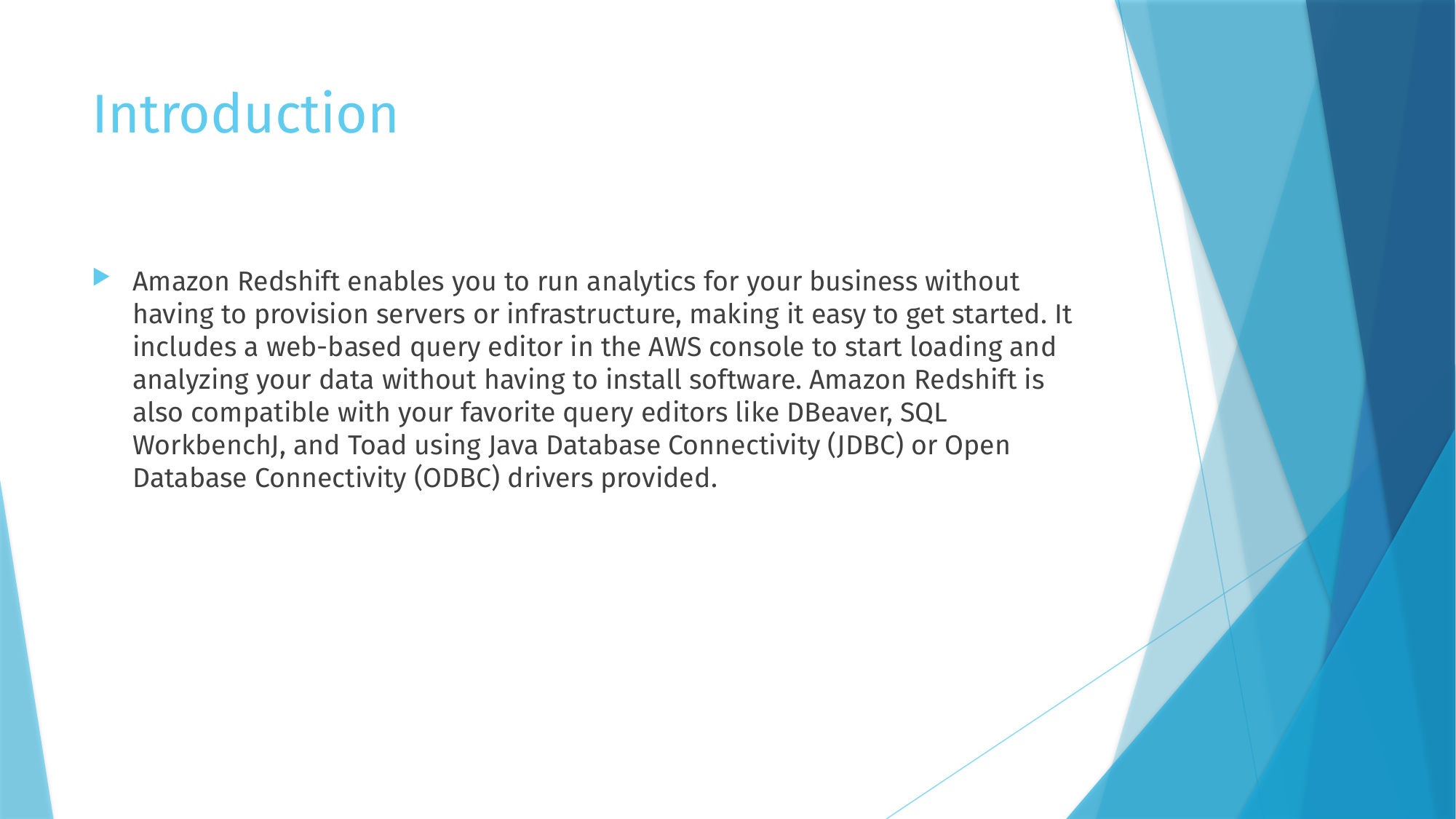

# Introduction
Amazon Redshift enables you to run analytics for your business without having to provision servers or infrastructure, making it easy to get started. It includes a web-based query editor in the AWS console to start loading and analyzing your data without having to install software. Amazon Redshift is also compatible with your favorite query editors like DBeaver, SQL WorkbenchJ, and Toad using Java Database Connectivity (JDBC) or Open Database Connectivity (ODBC) drivers provided.